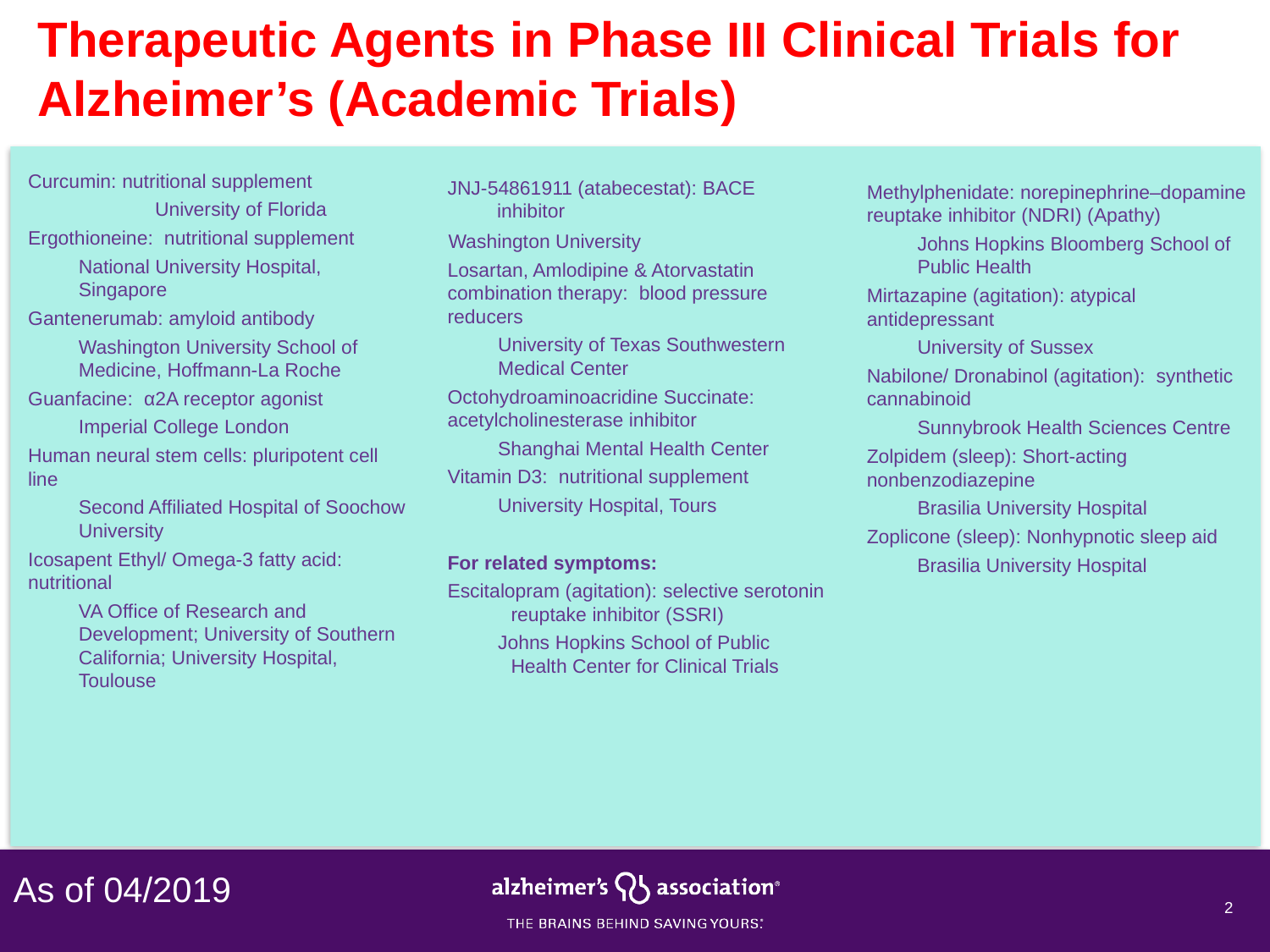

# Therapeutic Agents in Phase III Clinical Trials for Alzheimer’s (Academic Trials)

Curcumin: nutritional supplement
	University of Florida
Ergothioneine:  nutritional supplement
National University Hospital, Singapore
Gantenerumab: amyloid antibody
Washington University School of Medicine, Hoffmann-La Roche
Guanfacine:  α2A receptor agonist
Imperial College London
Human neural stem cells: pluripotent cell line
Second Affiliated Hospital of Soochow University
Icosapent Ethyl/ Omega-3 fatty acid: nutritional
VA Office of Research and Development; University of Southern California; University Hospital, Toulouse
JNJ-54861911 (atabecestat): BACE inhibitor
Washington University
Losartan, Amlodipine & Atorvastatin combination therapy:  blood pressure reducers
University of Texas Southwestern Medical Center
Octohydroaminoacridine Succinate: acetylcholinesterase inhibitor
Shanghai Mental Health Center
Vitamin D3:  nutritional supplement
University Hospital, Tours

For related symptoms:
Escitalopram (agitation): selective serotonin reuptake inhibitor (SSRI)
Johns Hopkins School of Public Health Center for Clinical Trials

Methylphenidate: norepinephrine–dopamine reuptake inhibitor (NDRI) (Apathy)
Johns Hopkins Bloomberg School of Public Health
Mirtazapine (agitation): atypical antidepressant
University of Sussex
Nabilone/ Dronabinol (agitation):  synthetic cannabinoid
Sunnybrook Health Sciences Centre
Zolpidem (sleep): Short-acting nonbenzodiazepine
Brasilia University Hospital
Zoplicone (sleep): Nonhypnotic sleep aid
Brasilia University Hospital

As of 04/2019